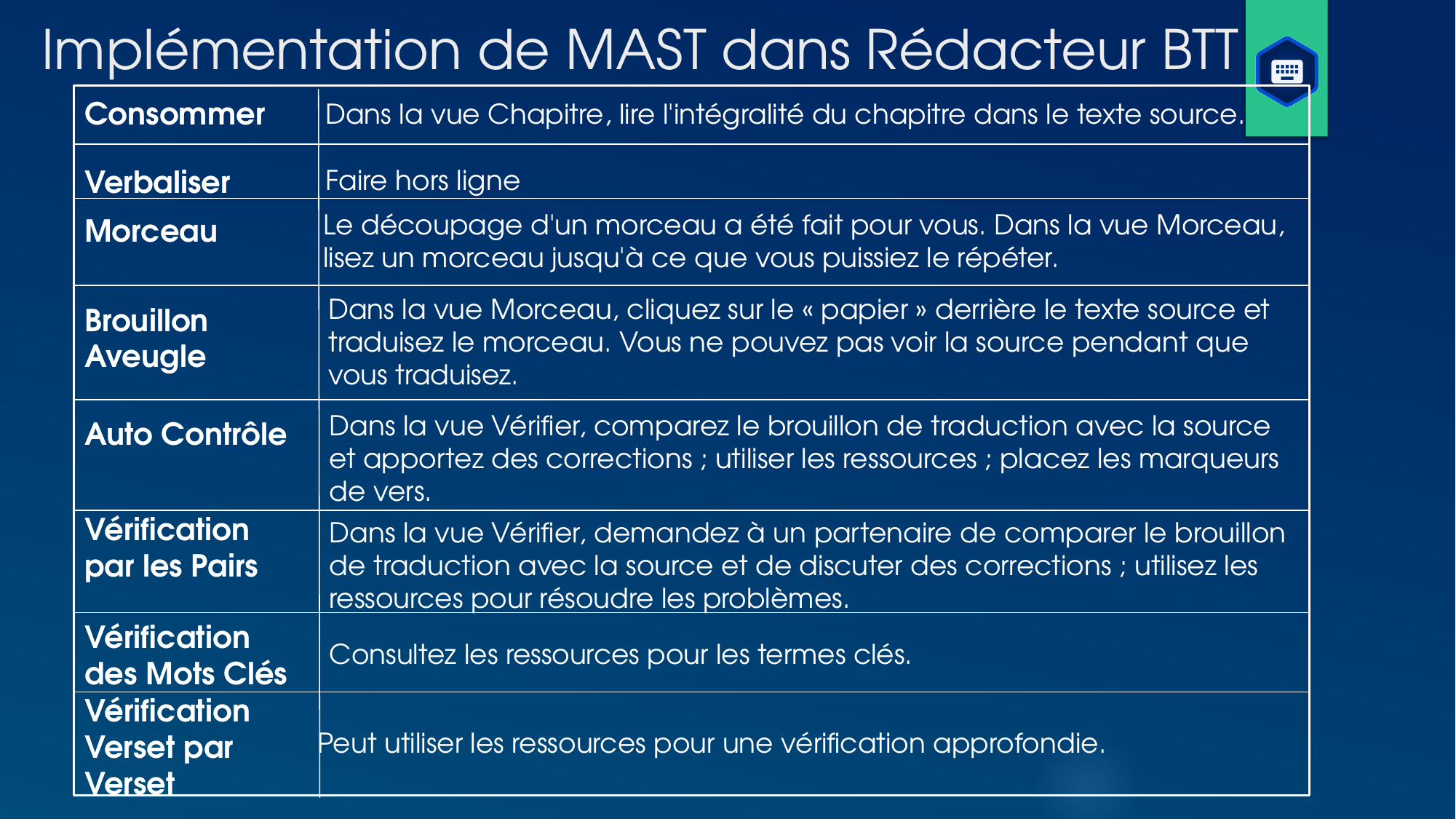

# Implémentation de MAST dans Rédacteur BTT

Consommer
Dans la vue Chapitre, lire l'intégralité du chapitre dans le texte source.

Verbaliser
Faire hors ligne

Le découpage d'un morceau a été fait pour vous. Dans la vue Morceau, lisez un morceau jusqu'à ce que vous puissiez le répéter.

Morceau
Dans la vue Morceau, cliquez sur le « papier » derrière le texte source et traduisez le morceau. Vous ne pouvez pas voir la source pendant que vous traduisez.

Brouillon Aveugle
Dans la vue Vérifier, comparez le brouillon de traduction avec la source et apportez des corrections ; utiliser les ressources ; placez les marqueurs de vers.

Auto Contrôle
Vérification par les Pairs
Dans la vue Vérifier, demandez à un partenaire de comparer le brouillon de traduction avec la source et de discuter des corrections ; utilisez les ressources pour résoudre les problèmes.

Vérification des Mots Clés
Consultez les ressources pour les termes clés.
Vérification Verset par Verset
Peut utiliser les ressources pour une vérification approfondie.